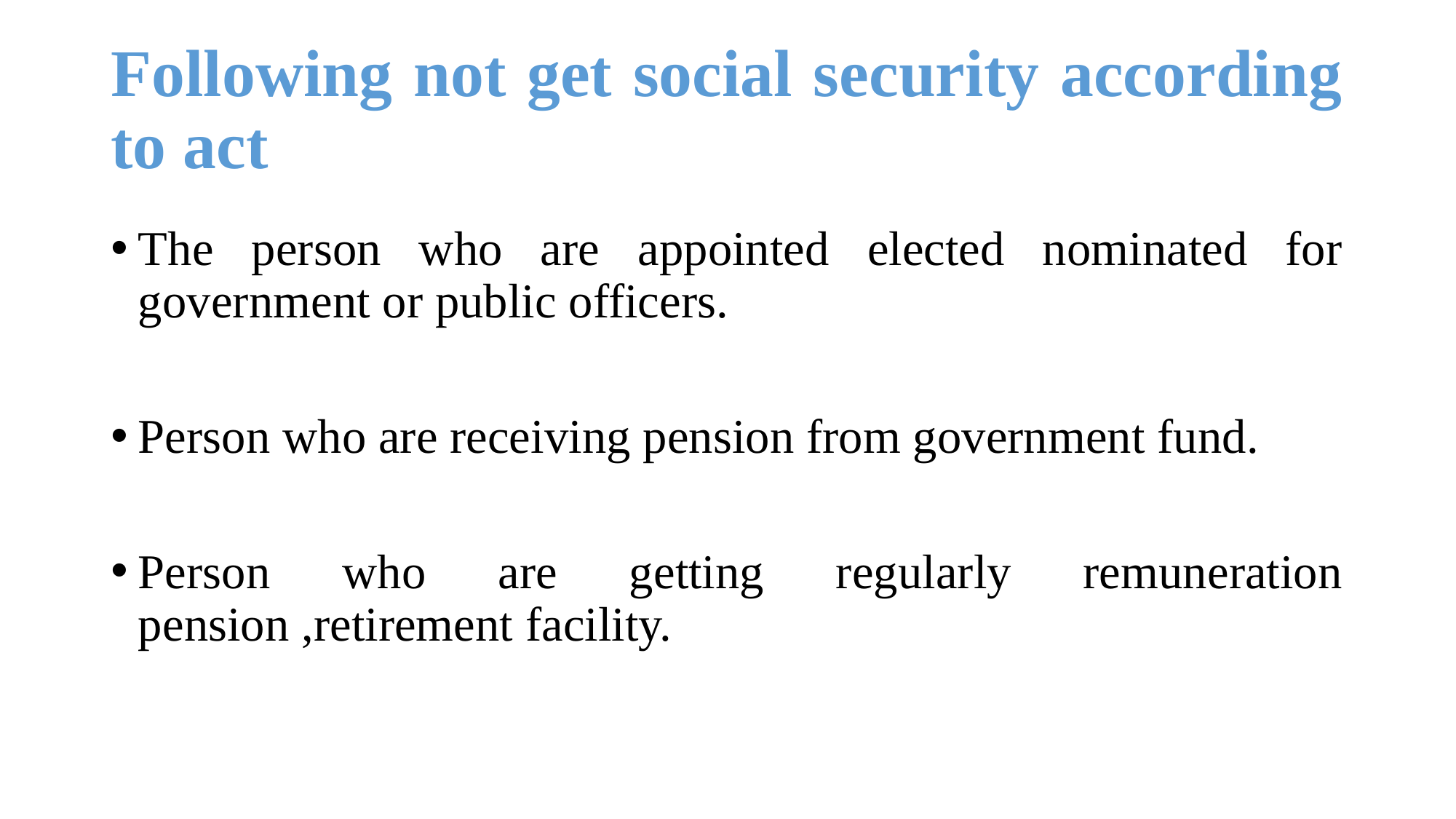

# Following not get social security according to act
The person who are appointed elected nominated for government or public officers.

Person who are receiving pension from government fund.

Person who are getting regularly remuneration pension ,retirement facility.